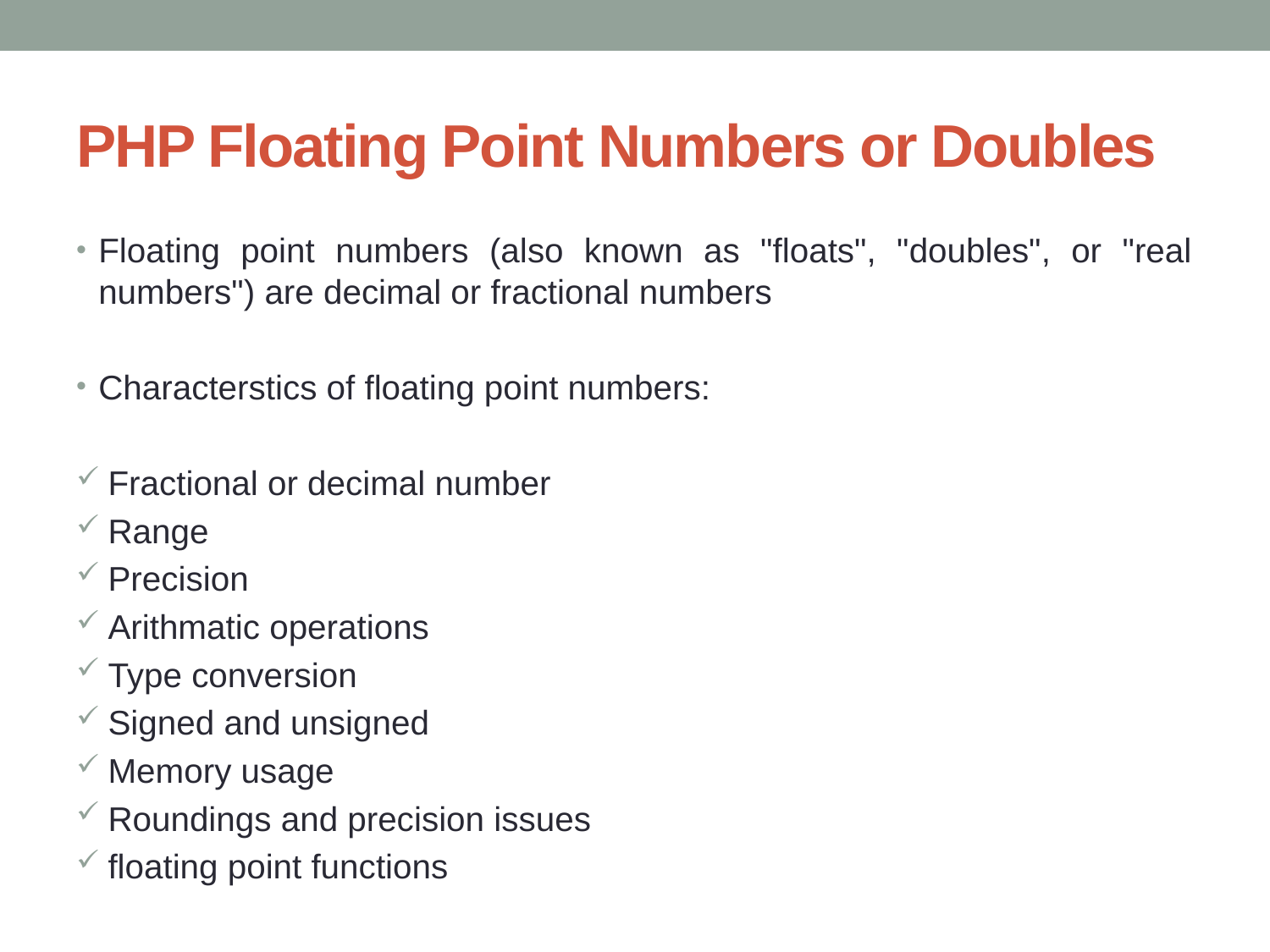

# PHP Floating Point Numbers or Doubles
Floating point numbers (also known as "floats", "doubles", or "real numbers") are decimal or fractional numbers

Characterstics of floating point numbers:

 Fractional or decimal number
 Range
 Precision
 Arithmatic operations
 Type conversion
 Signed and unsigned
 Memory usage
 Roundings and precision issues
 floating point functions